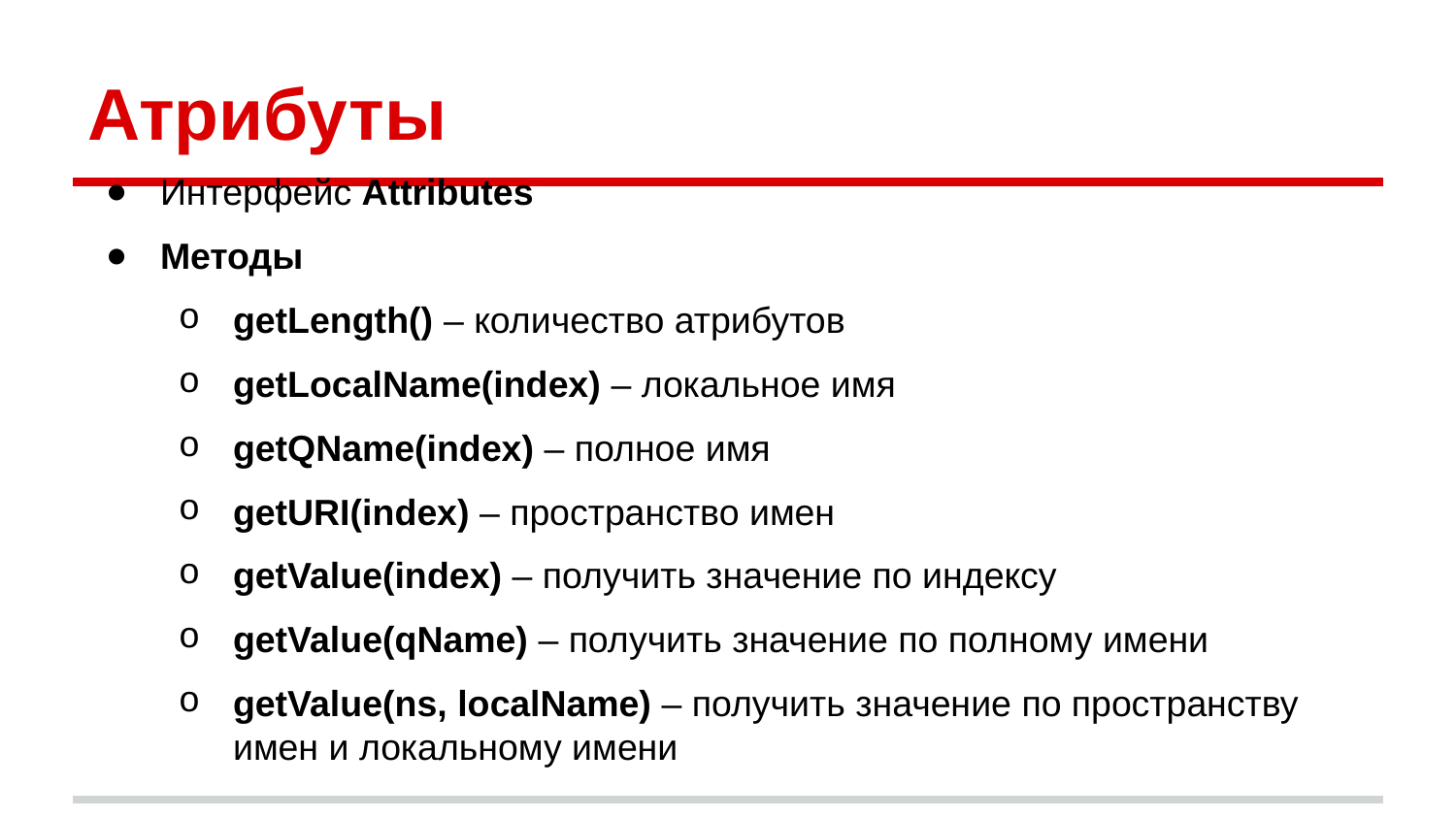

# Атрибуты
Интерфейс Attributes
Методы
getLength() – количество атрибутов
getLocalName(index) – локальное имя
getQName(index) – полное имя
getURI(index) – пространство имен
getValue(index) – получить значение по индексу
getValue(qName) – получить значение по полному имени
getValue(ns, localName) – получить значение по пространству имен и локальному имени